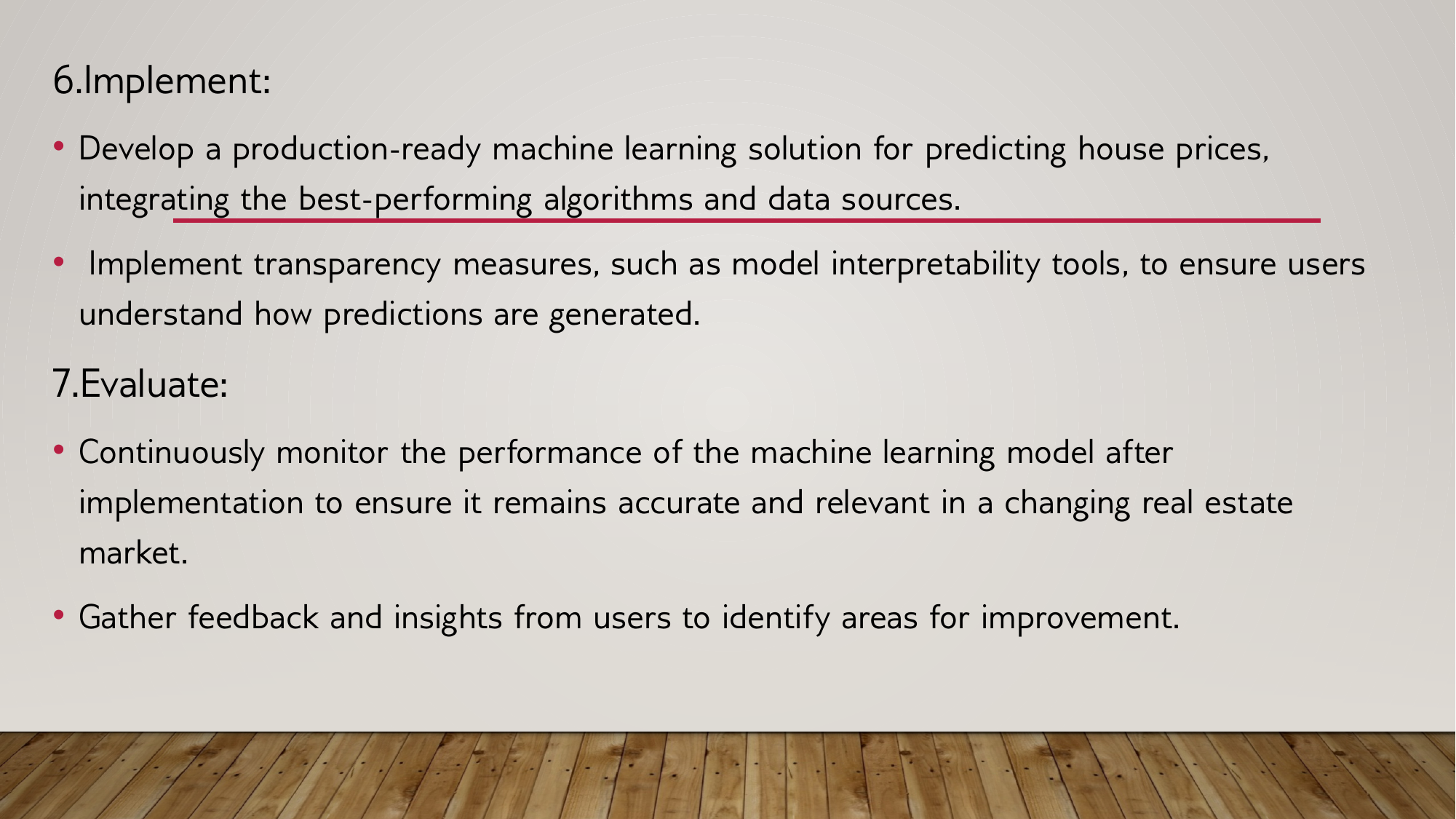

6.Implement:
Develop a production-ready machine learning solution for predicting house prices, integrating the best-performing algorithms and data sources.
 Implement transparency measures, such as model interpretability tools, to ensure users understand how predictions are generated.
7.Evaluate:
Continuously monitor the performance of the machine learning model after implementation to ensure it remains accurate and relevant in a changing real estate market.
Gather feedback and insights from users to identify areas for improvement.